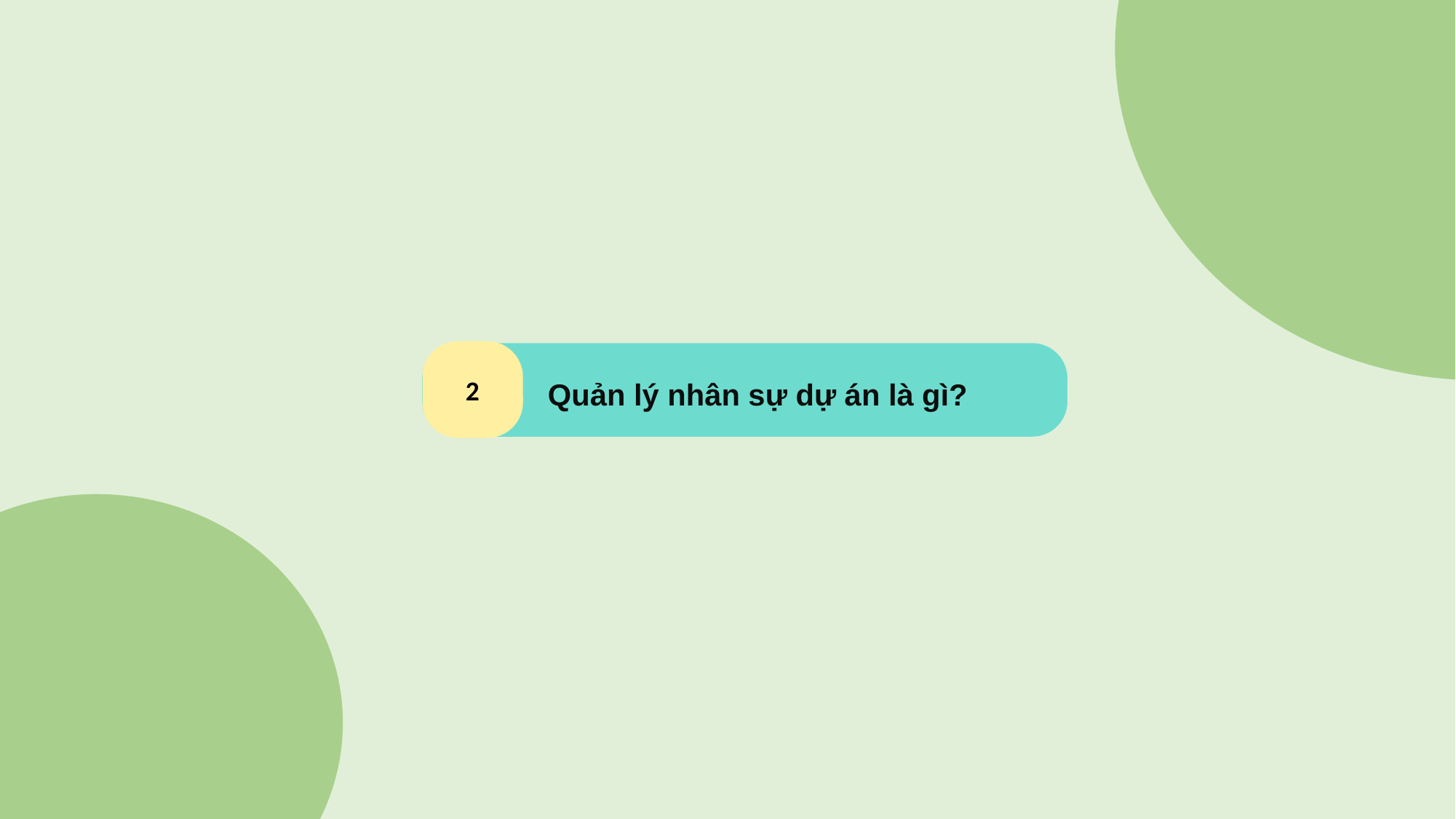

Nội dung 1
2

Quản lý nhân sự dự án là gì?

Nội dung 3

Nội dung 4